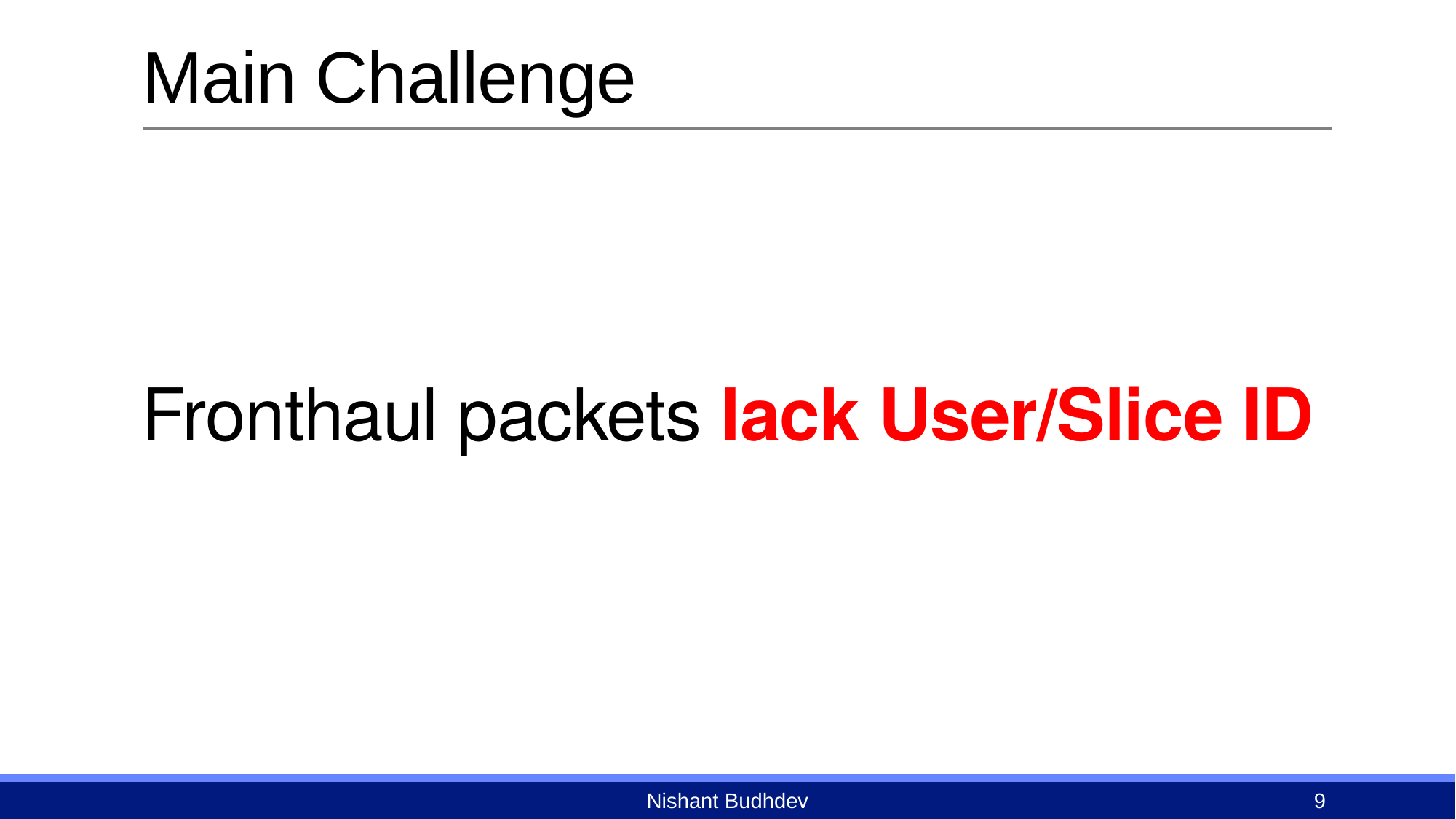

# Main Challenge
Fronthaul packets lack User/Slice ID
Nishant Budhdev
9